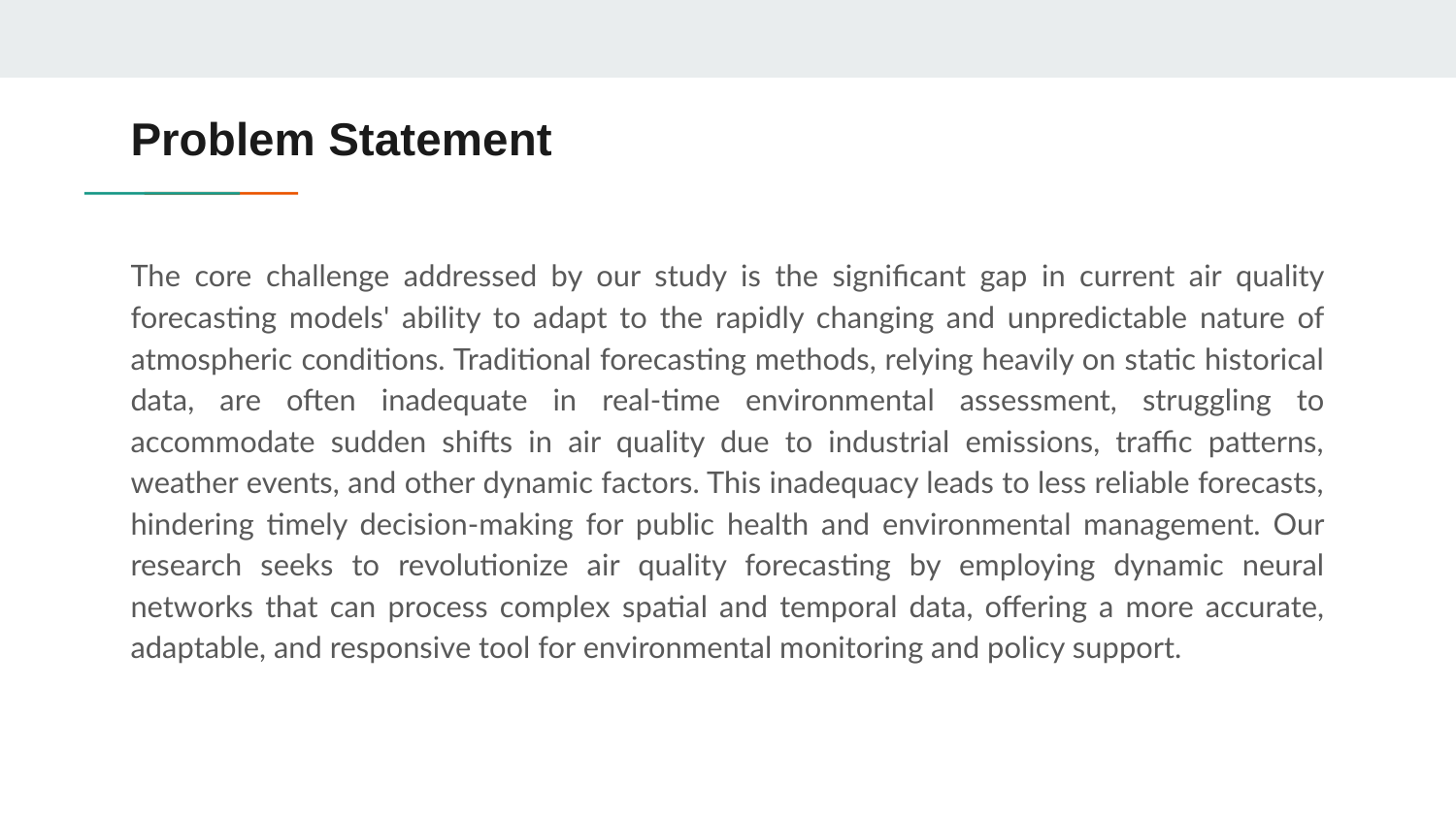

# Problem Statement
The core challenge addressed by our study is the significant gap in current air quality forecasting models' ability to adapt to the rapidly changing and unpredictable nature of atmospheric conditions. Traditional forecasting methods, relying heavily on static historical data, are often inadequate in real-time environmental assessment, struggling to accommodate sudden shifts in air quality due to industrial emissions, traffic patterns, weather events, and other dynamic factors. This inadequacy leads to less reliable forecasts, hindering timely decision-making for public health and environmental management. Our research seeks to revolutionize air quality forecasting by employing dynamic neural networks that can process complex spatial and temporal data, offering a more accurate, adaptable, and responsive tool for environmental monitoring and policy support.